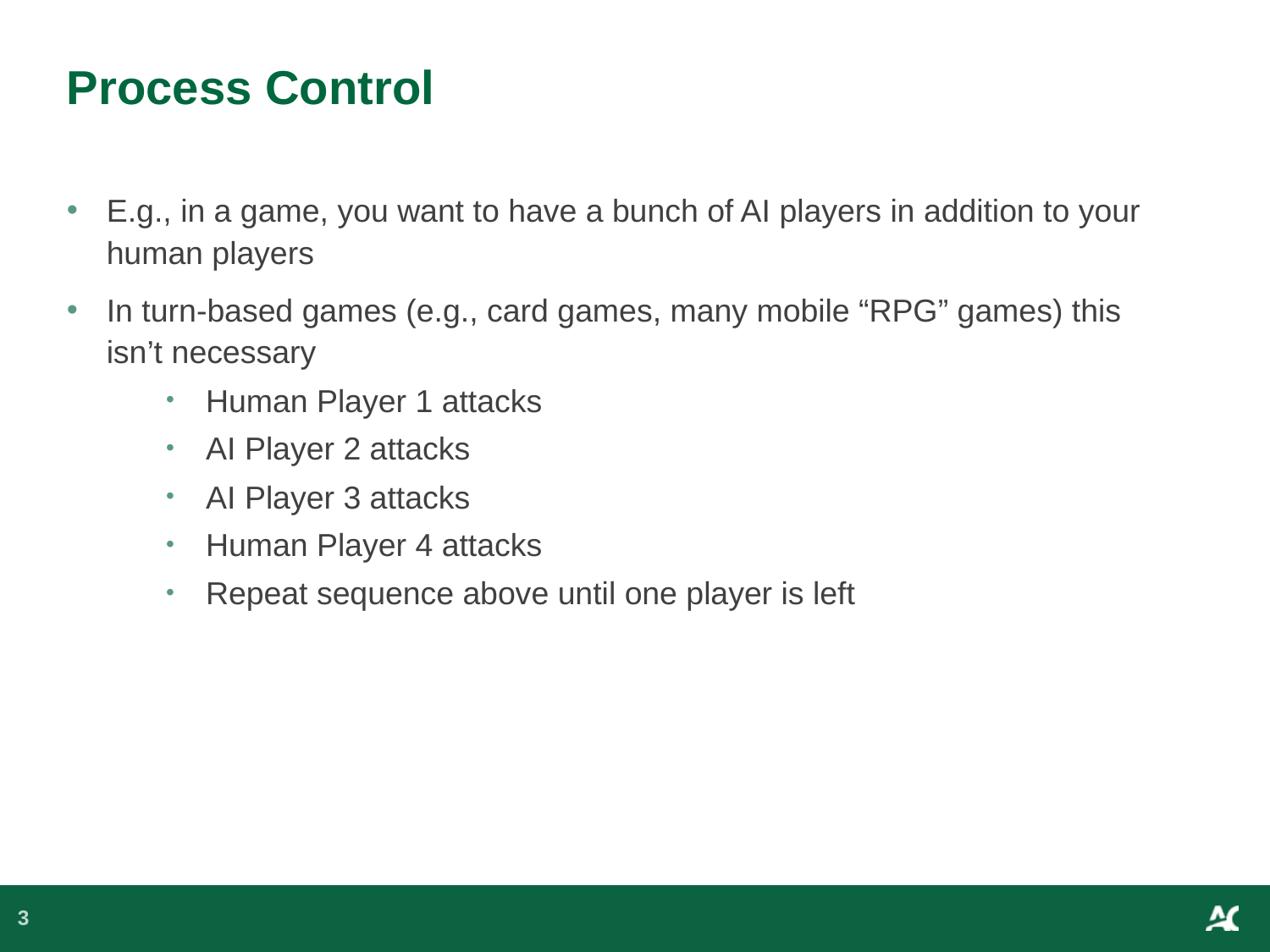

# Process Control
E.g., in a game, you want to have a bunch of AI players in addition to your human players
In turn-based games (e.g., card games, many mobile “RPG” games) this isn’t necessary
Human Player 1 attacks
AI Player 2 attacks
AI Player 3 attacks
Human Player 4 attacks
Repeat sequence above until one player is left
3